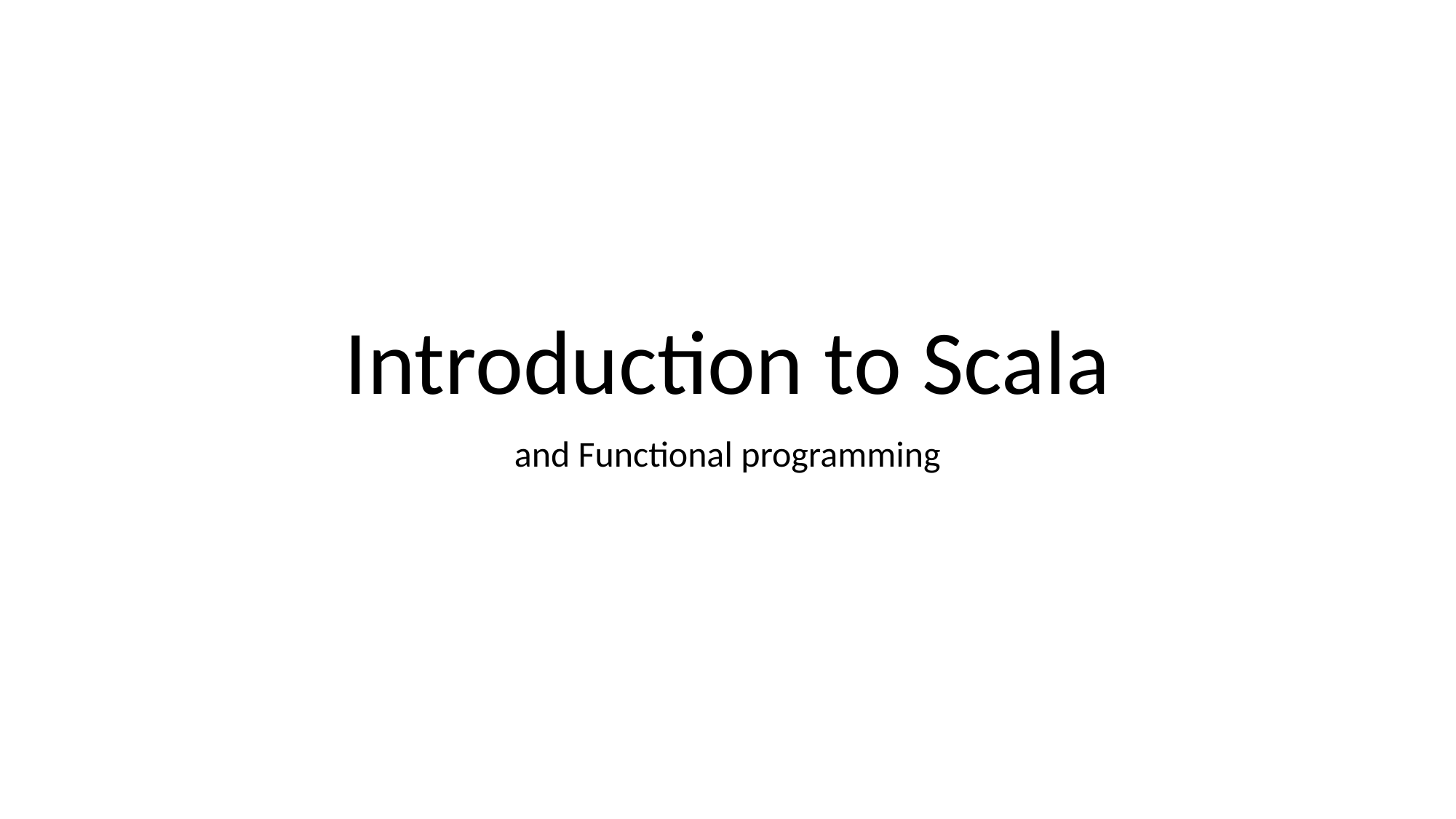

# Introduction to Scala
and Functional programming